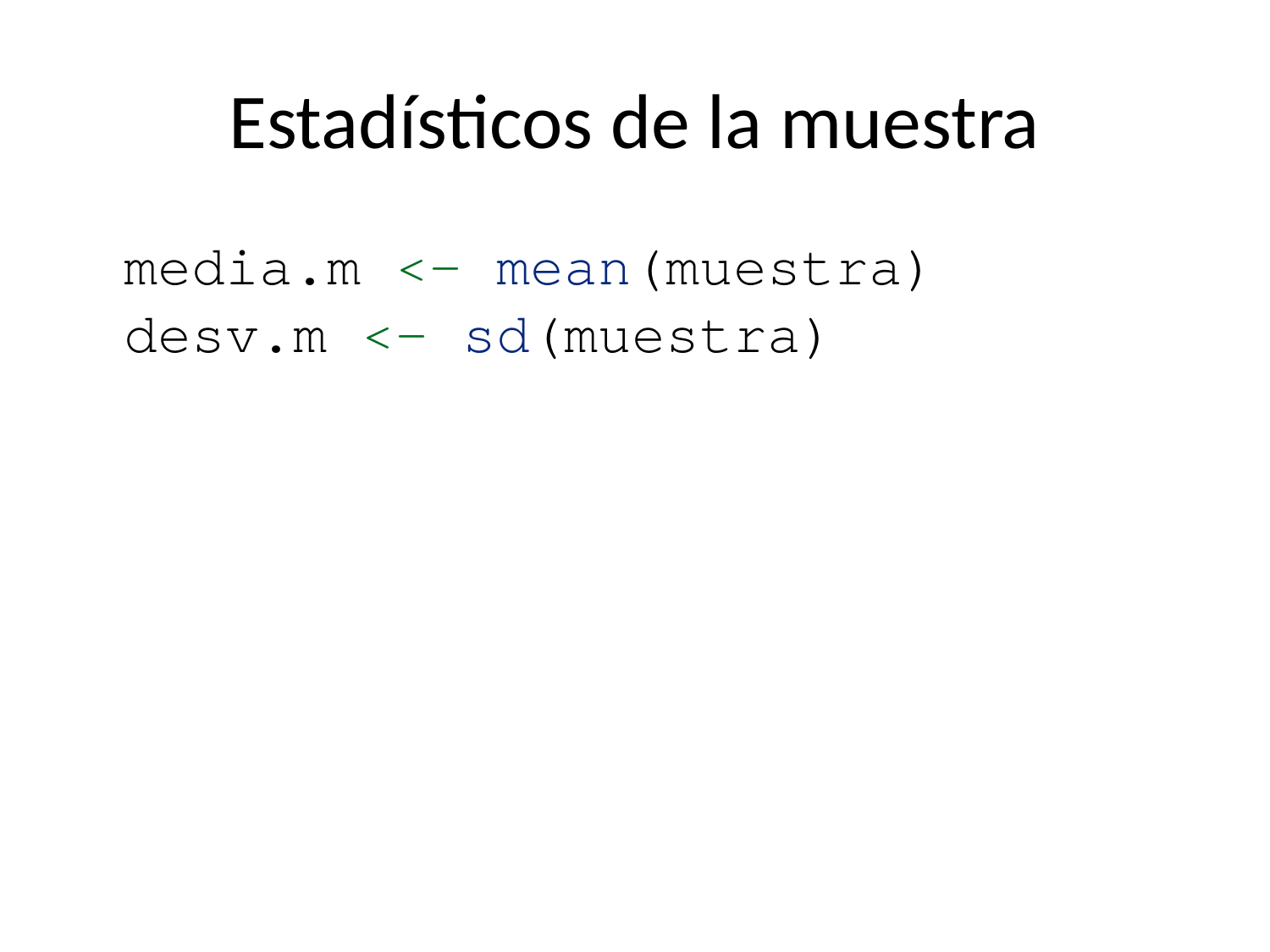

# Estadísticos de la muestra
media.m <- mean(muestra)
desv.m <- sd(muestra)